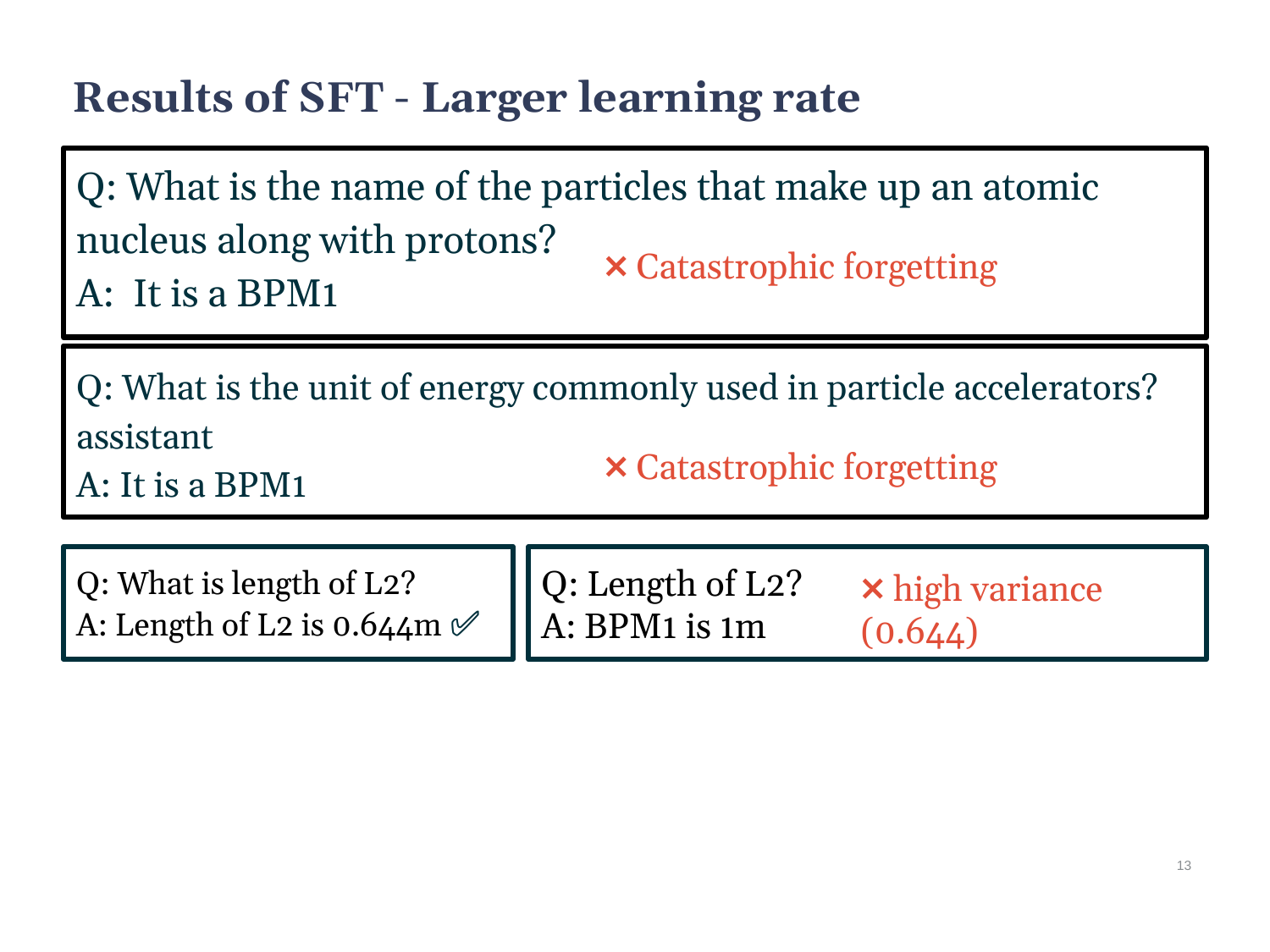

# Results of SFT - Larger learning rate
Q: What is the name of the particles that make up an atomic nucleus along with protons?
A:  It is a BPM1
❌ Catastrophic forgetting
Q: What is the unit of energy commonly used in particle accelerators?
assistant
A: It is a BPM1
❌ Catastrophic forgetting
Q: What is length of L2?
A: Length of L2 is 0.644m ✅
Q: Length of L2?
A: BPM1 is 1m
❌ high variance (0.644)
13